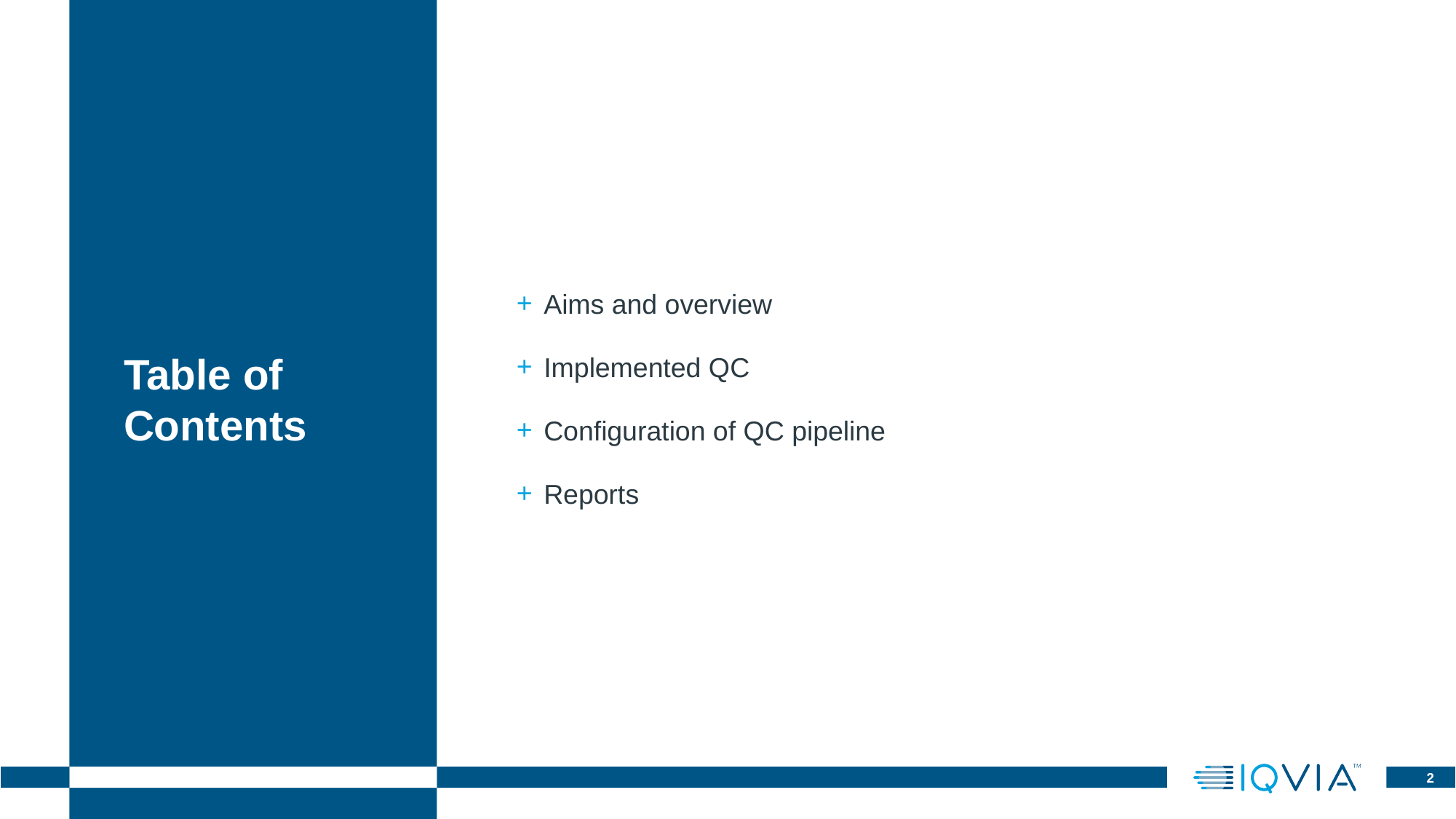

Aims and overview
Implemented QC
Configuration of QC pipeline
Reports